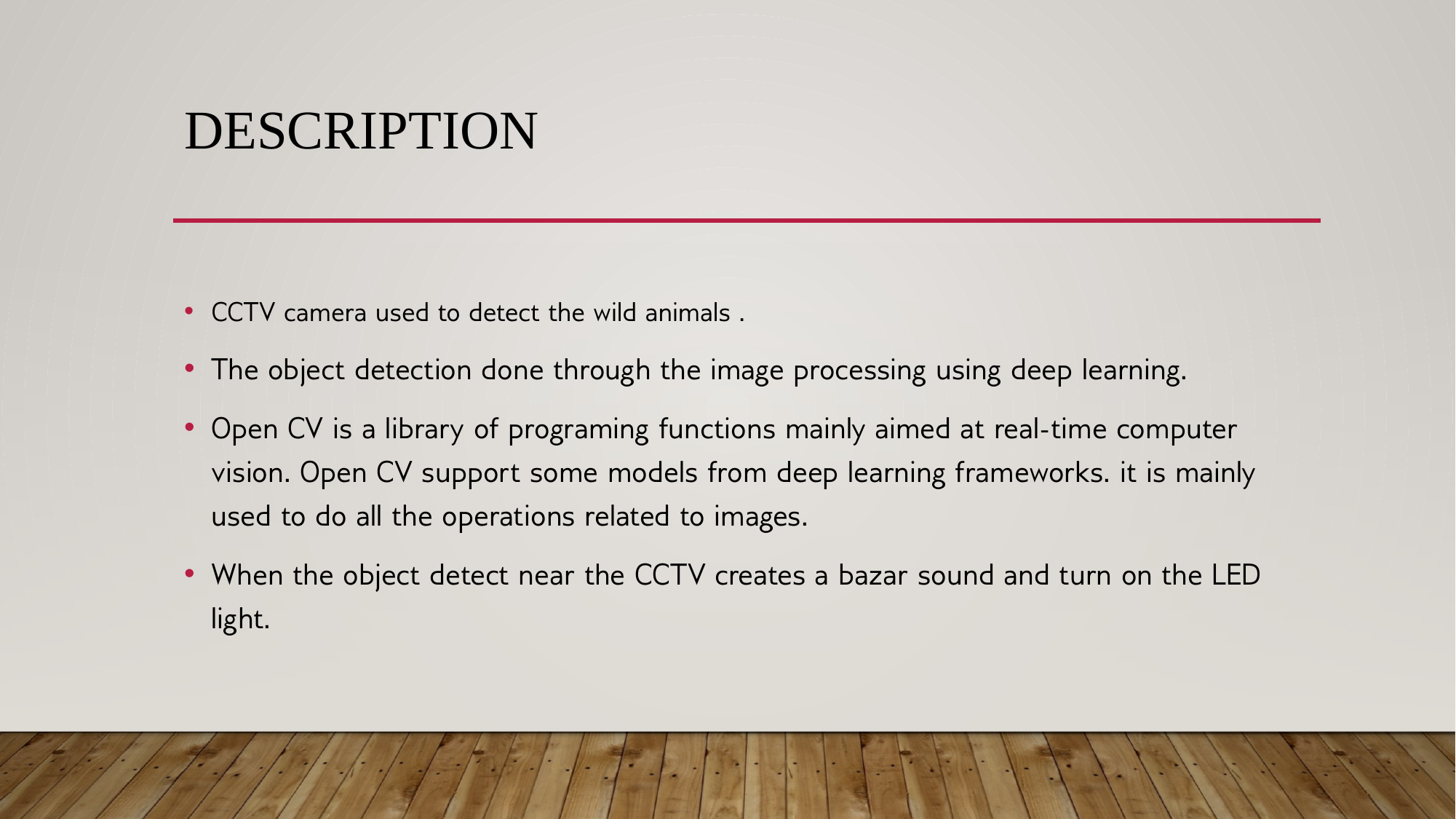

# DESCRIPTION
CCTV camera used to detect the wild animals .
The object detection done through the image processing using deep learning.
Open CV is a library of programing functions mainly aimed at real-time computer vision. Open CV support some models from deep learning frameworks. it is mainly used to do all the operations related to images.
When the object detect near the CCTV creates a bazar sound and turn on the LED light.